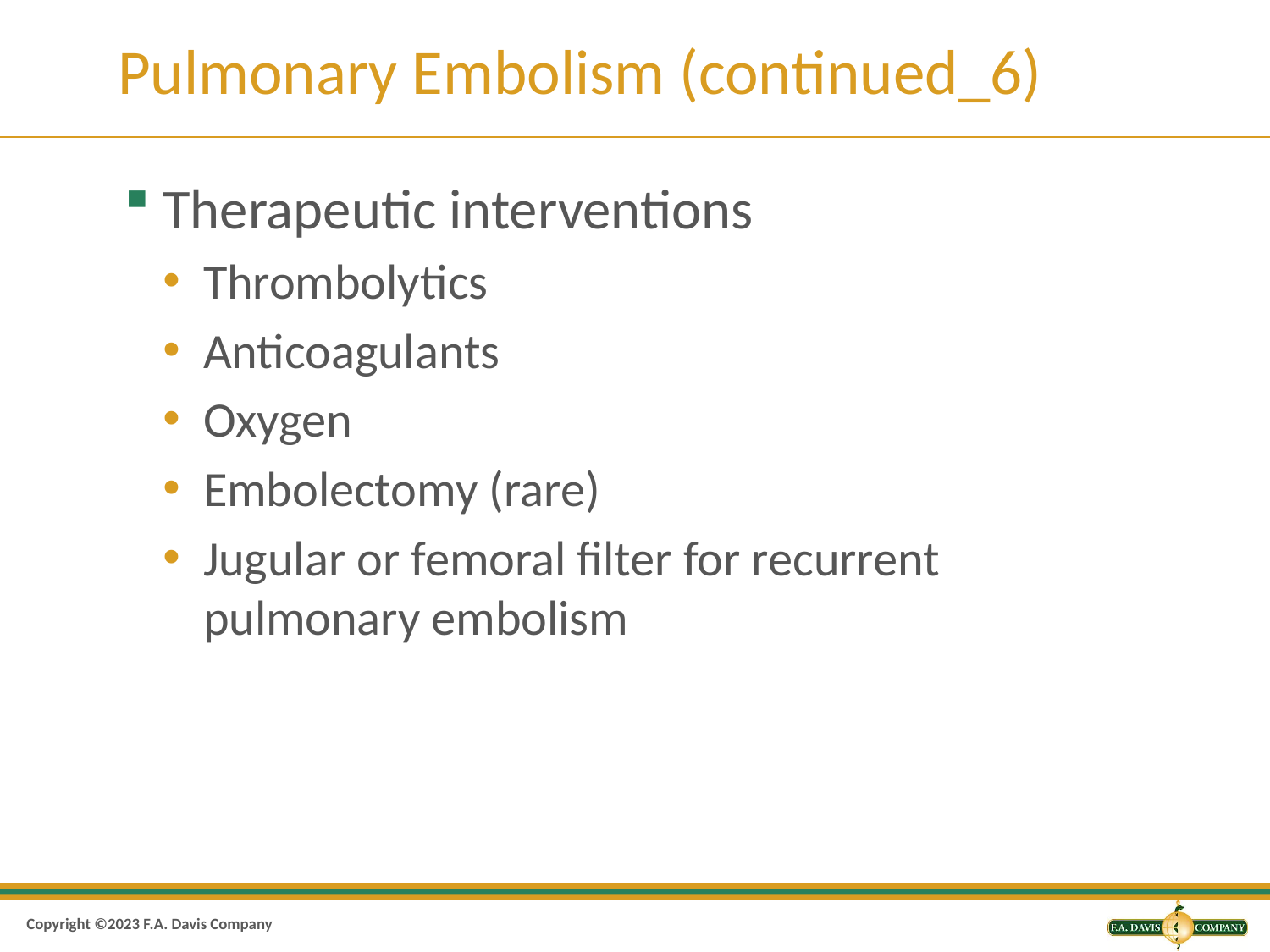

# Pulmonary Embolism (continued_6)
Therapeutic interventions
Thrombolytics
Anticoagulants
Oxygen
Embolectomy (rare)
Jugular or femoral filter for recurrent          pulmonary embolism